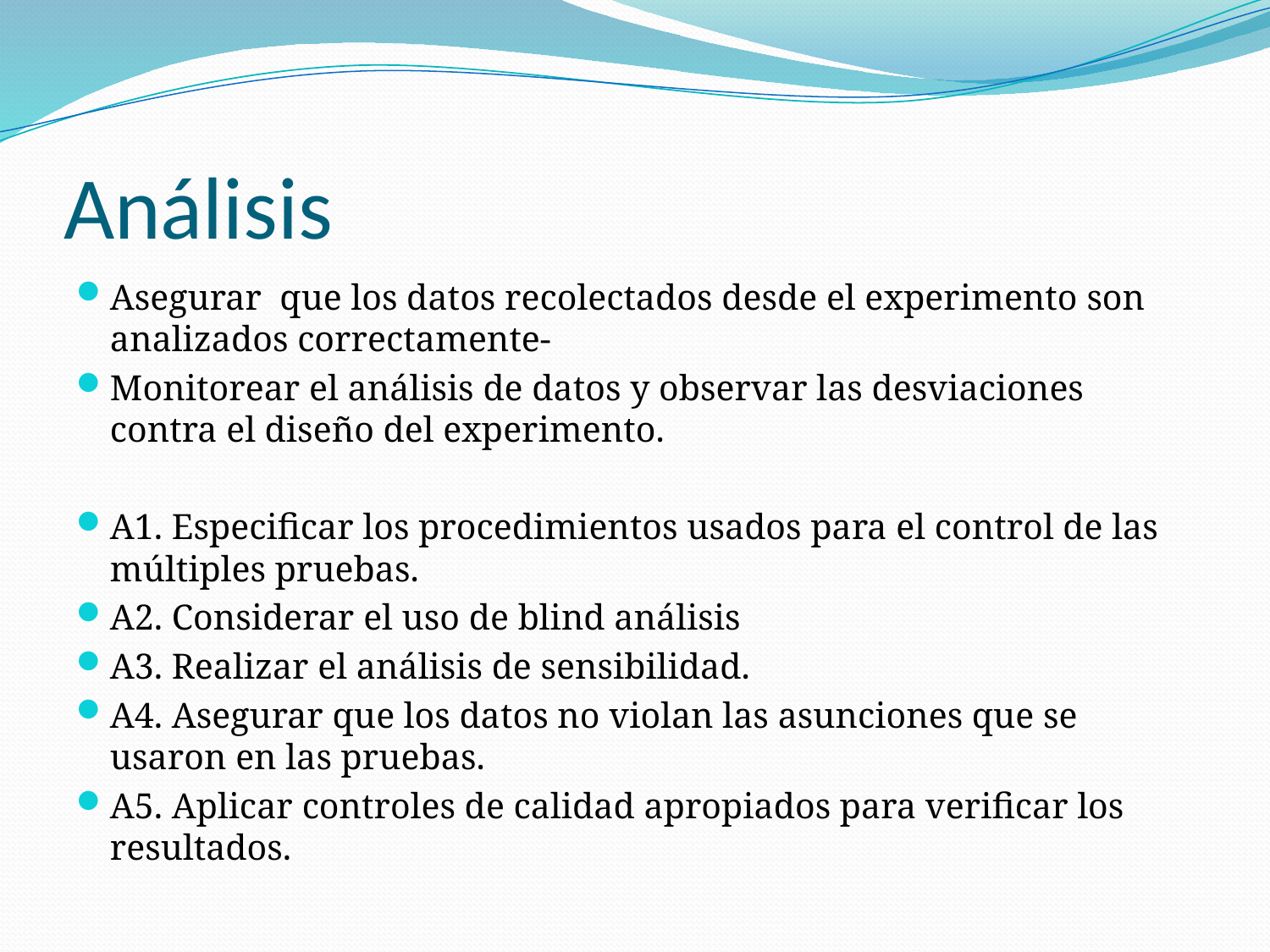

# Análisis
Asegurar  que los datos recolectados desde el experimento son analizados correctamente-
Monitorear el análisis de datos y observar las desviaciones contra el diseño del experimento.

A1. Especificar los procedimientos usados para el control de las múltiples pruebas.
A2. Considerar el uso de blind análisis
A3. Realizar el análisis de sensibilidad.
A4. Asegurar que los datos no violan las asunciones que se usaron en las pruebas.
A5. Aplicar controles de calidad apropiados para verificar los resultados.